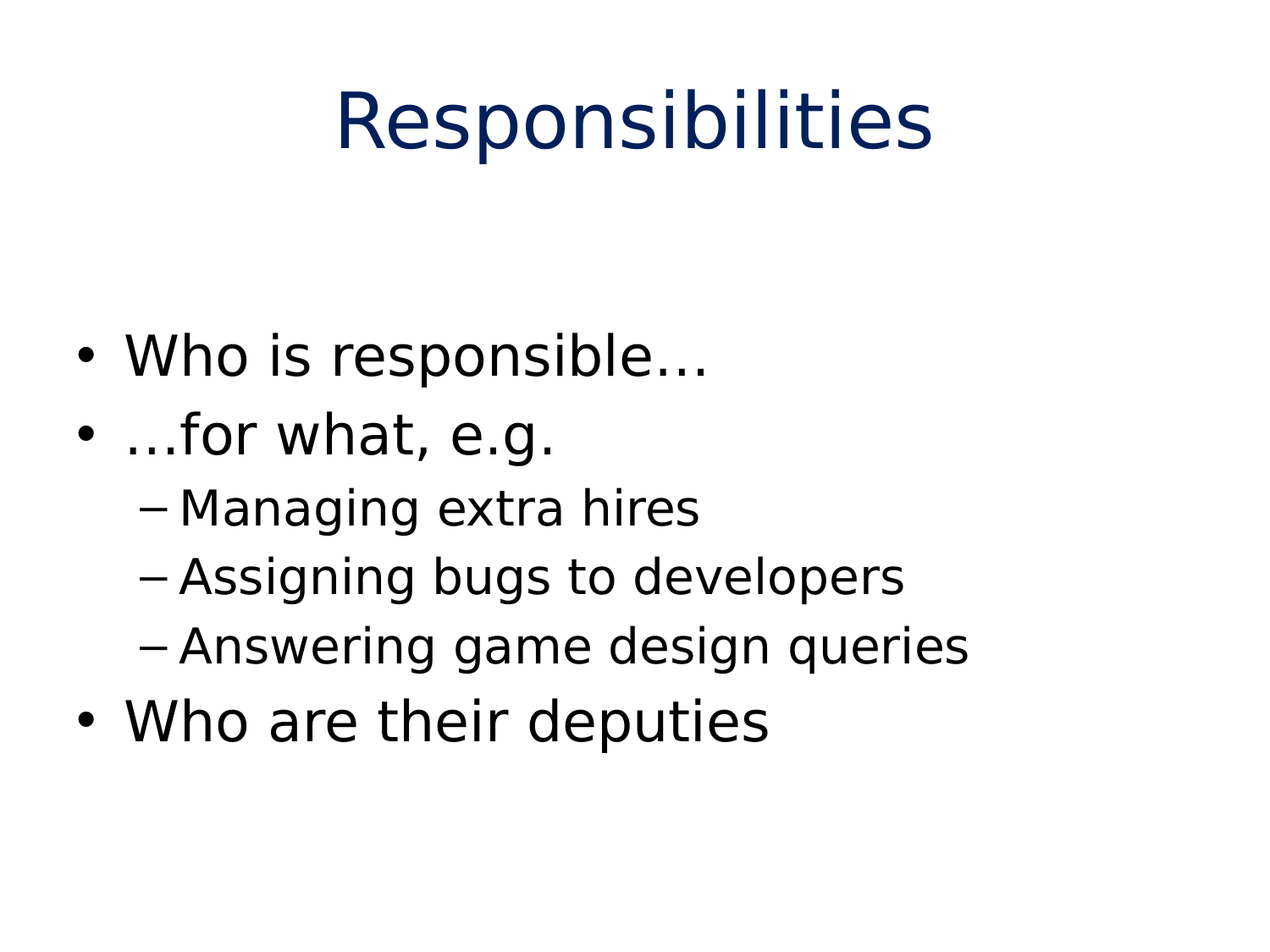

# Responsibilities
Who is responsible…
…for what, e.g.
Managing extra hires
Assigning bugs to developers
Answering game design queries
Who are their deputies